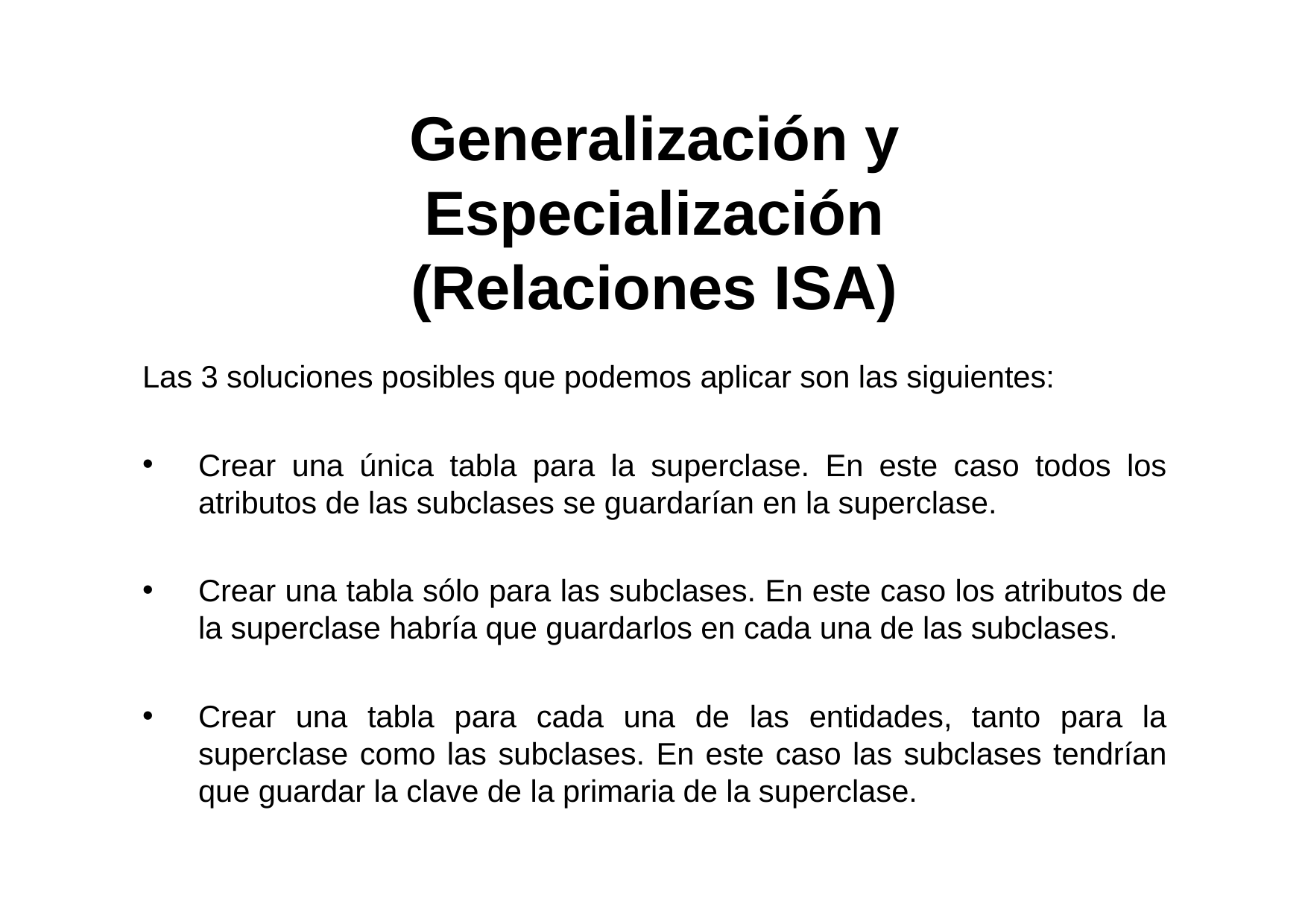

# Generalización y Especialización (Relaciones ISA)
Las 3 soluciones posibles que podemos aplicar son las siguientes:

Crear una única tabla para la superclase. En este caso todos los atributos de las subclases se guardarían en la superclase.

Crear una tabla sólo para las subclases. En este caso los atributos de la superclase habría que guardarlos en cada una de las subclases.

Crear una tabla para cada una de las entidades, tanto para la superclase como las subclases. En este caso las subclases tendrían que guardar la clave de la primaria de la superclase.